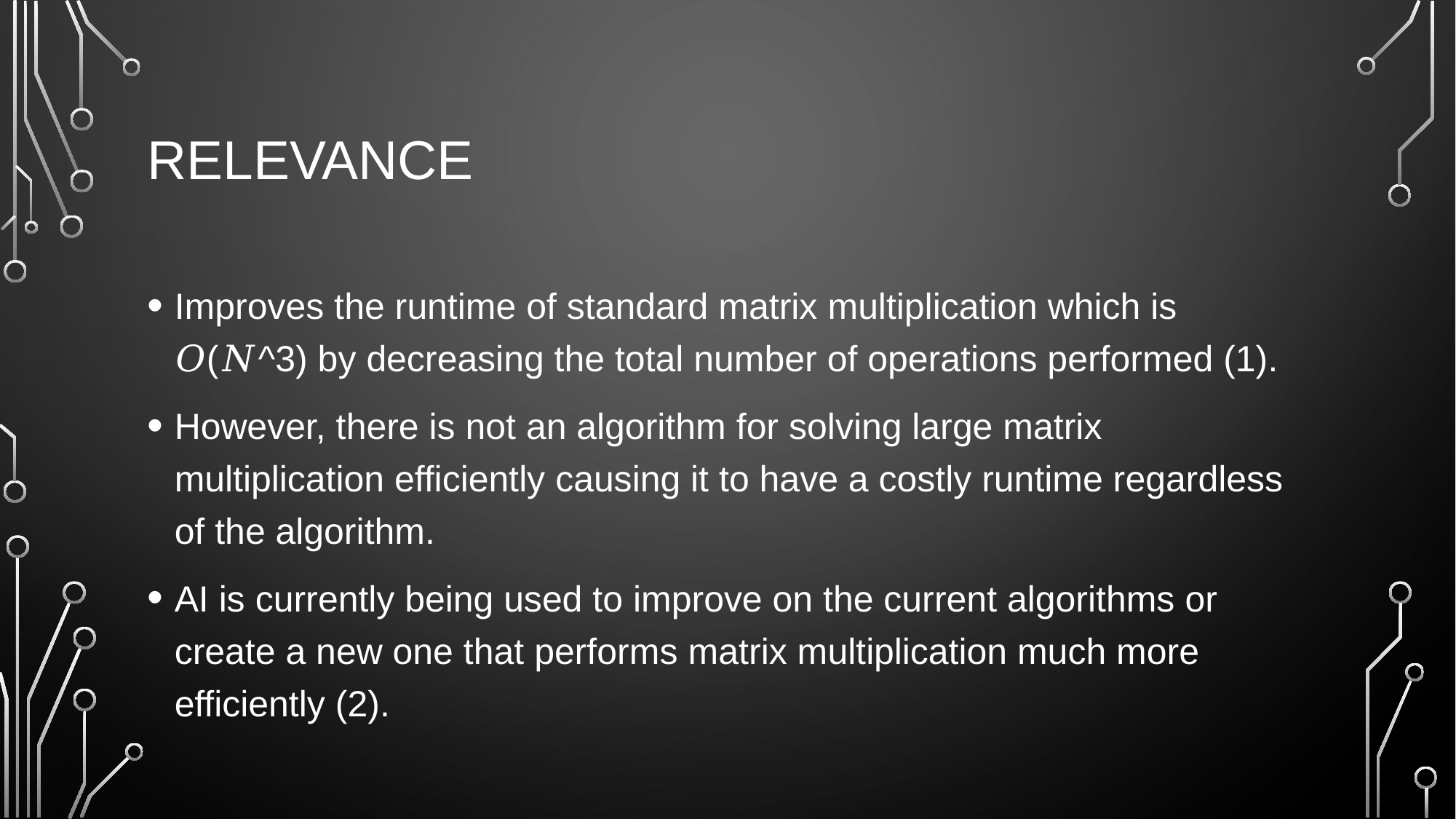

# Relevance
Improves the runtime of standard matrix multiplication which is 𝑂(𝑁^3) by decreasing the total number of operations performed (1).
However, there is not an algorithm for solving large matrix multiplication efficiently causing it to have a costly runtime regardless of the algorithm.
AI is currently being used to improve on the current algorithms or create a new one that performs matrix multiplication much more efficiently (2).